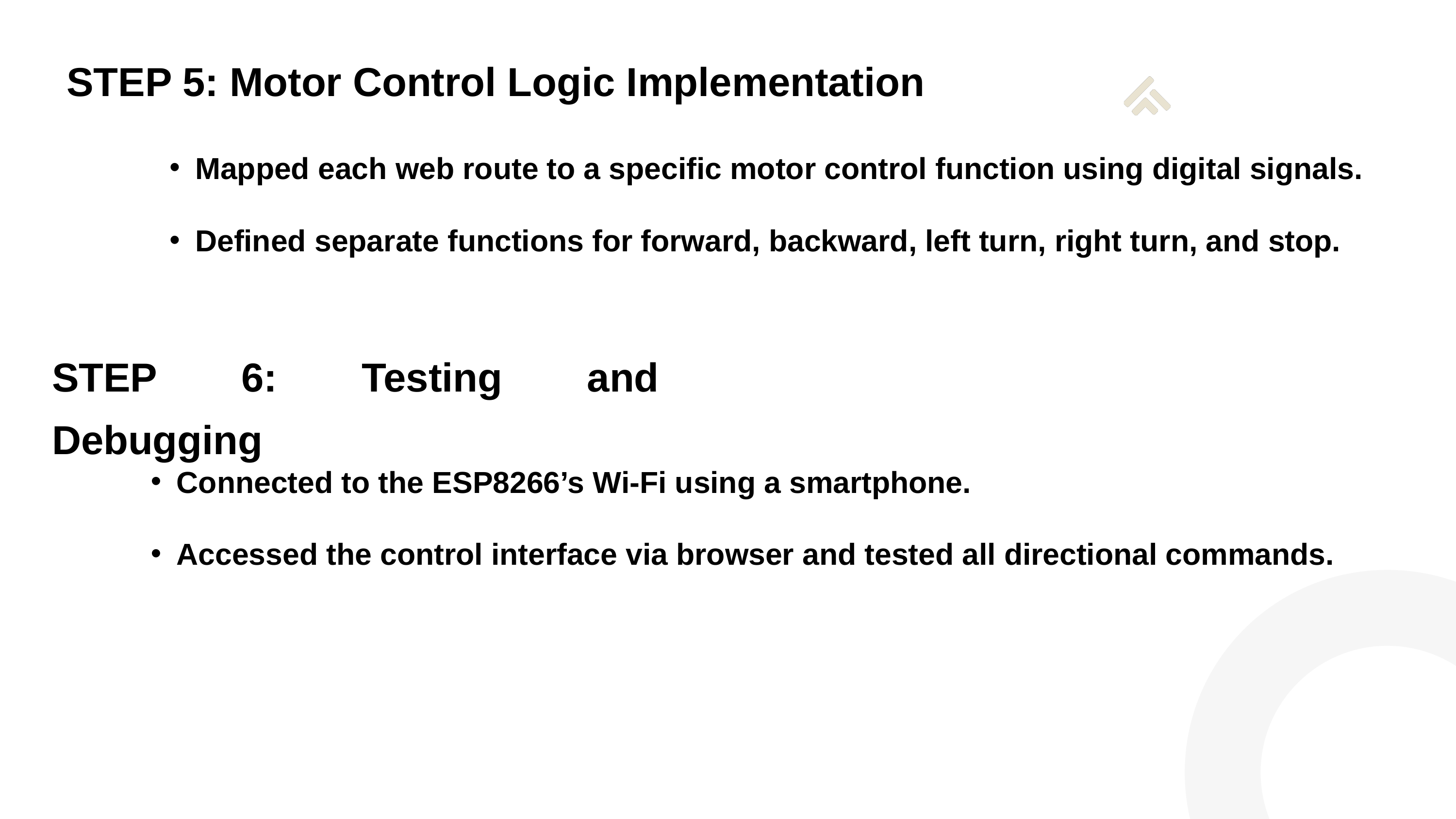

STEP 5: Motor Control Logic Implementation
STATISTIC

Thynk Unlimited
Mapped each web route to a specific motor control function using digital signals.
Defined separate functions for forward, backward, left turn, right turn, and stop.
STEP 6: Testing and Debugging
Connected to the ESP8266’s Wi-Fi using a smartphone.
Accessed the control interface via browser and tested all directional commands.